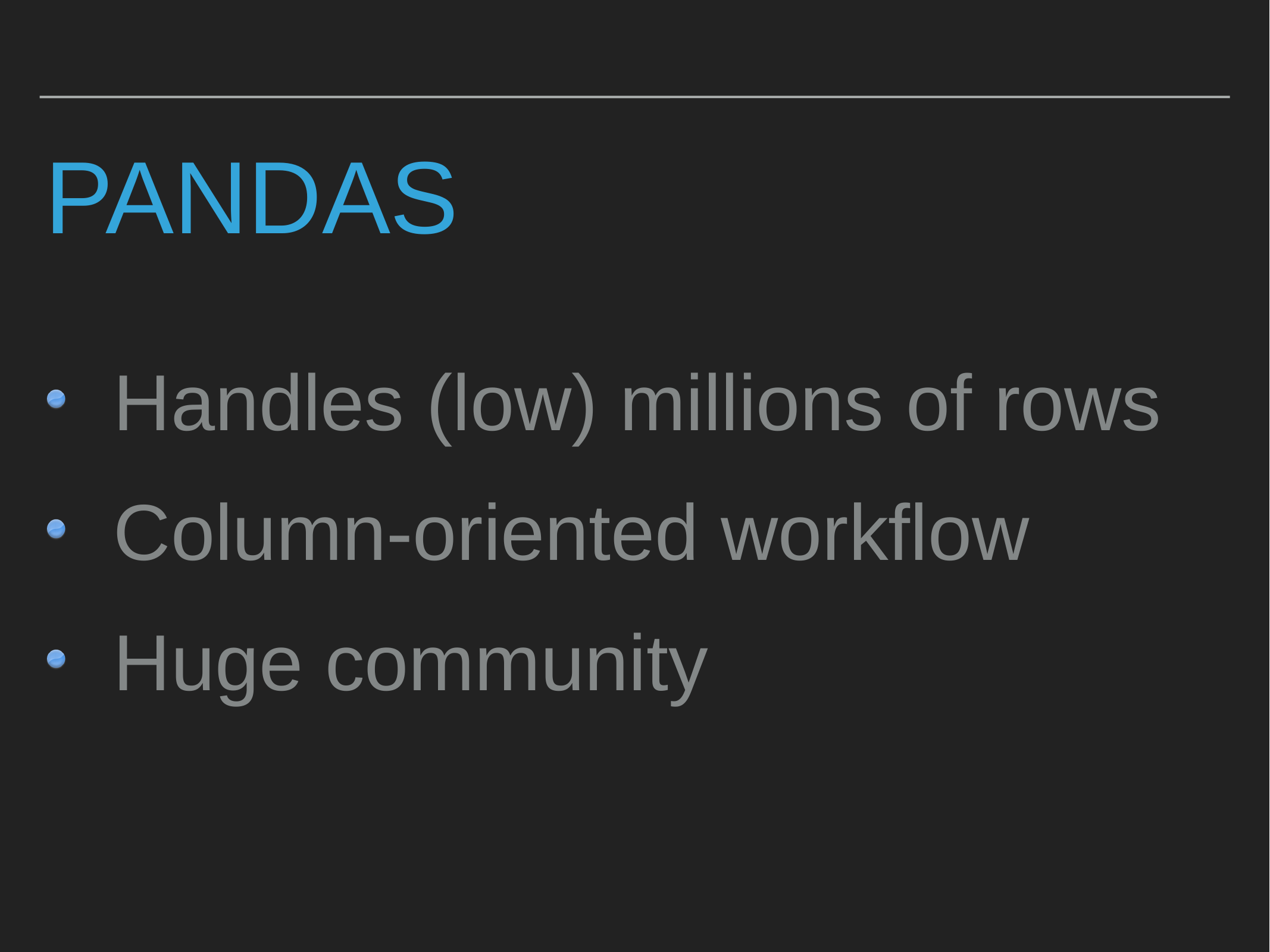

# Pandas
Handles (low) millions of rows
Column-oriented workflow
Huge community